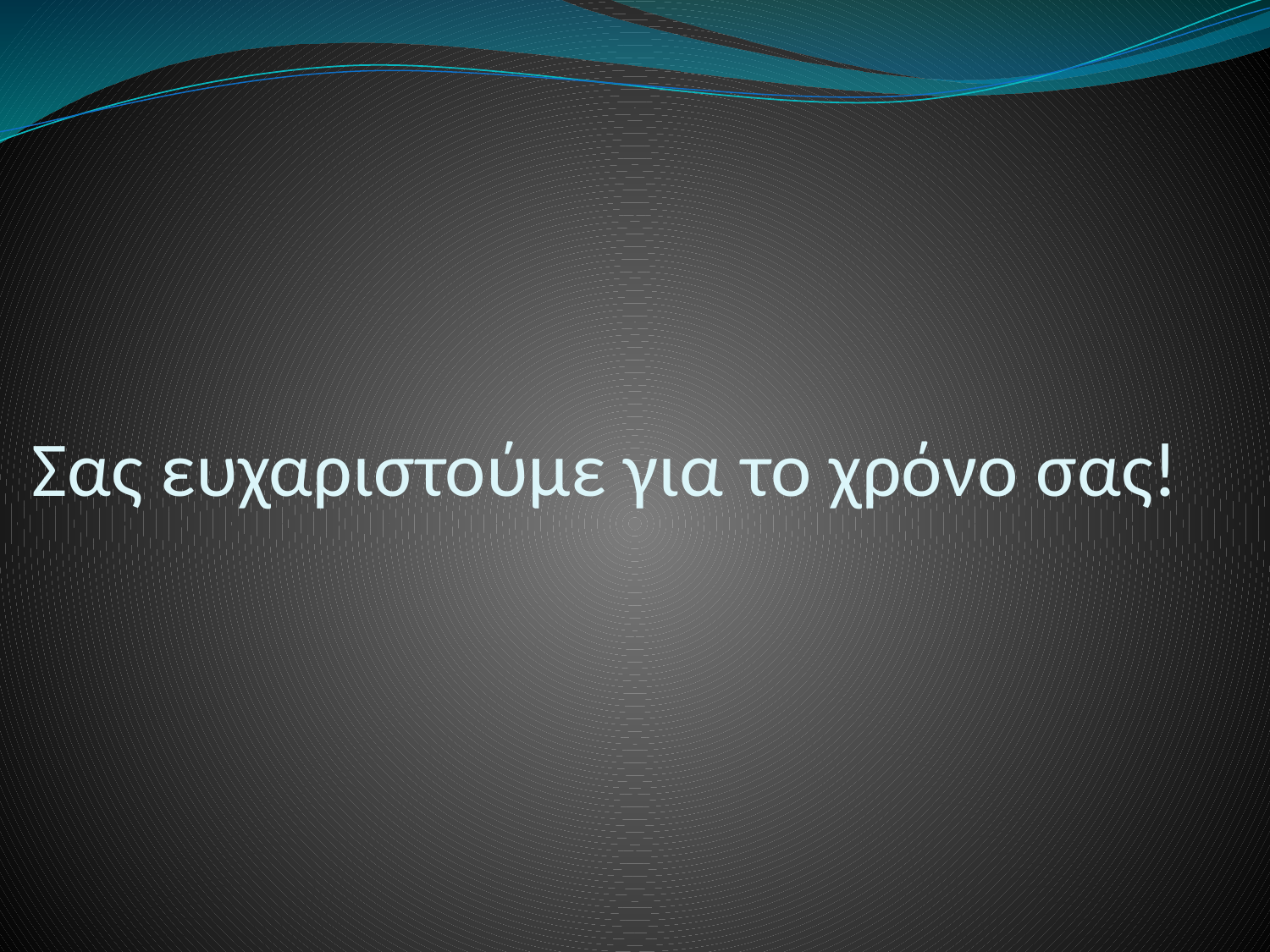

# Σας ευχαριστούμε για το χρόνο σας!